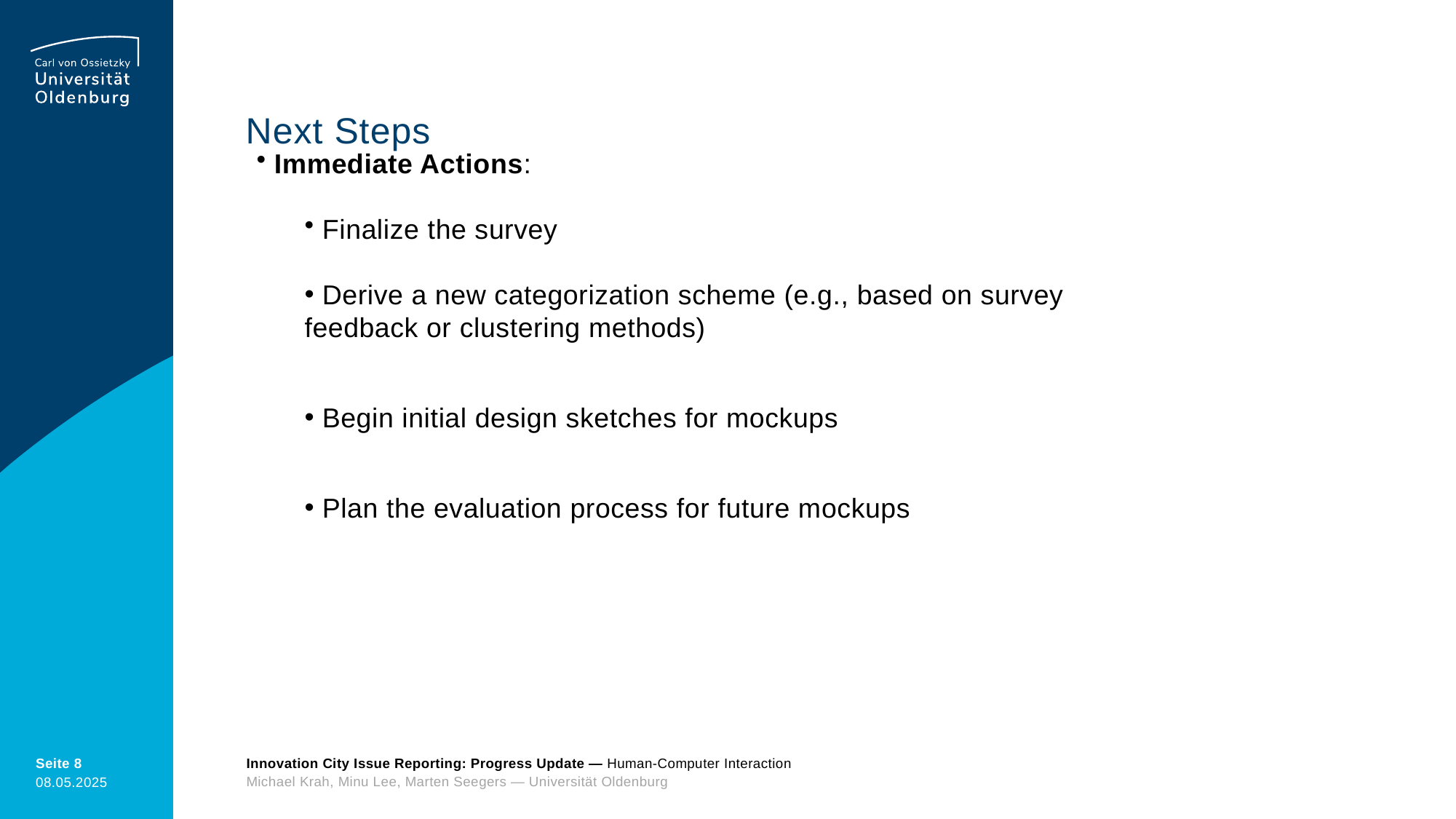

# Next Steps
 Immediate Actions:

 Finalize the survey

 Derive a new categorization scheme (e.g., based on survey feedback or clustering methods)

 Begin initial design sketches for mockups

 Plan the evaluation process for future mockups